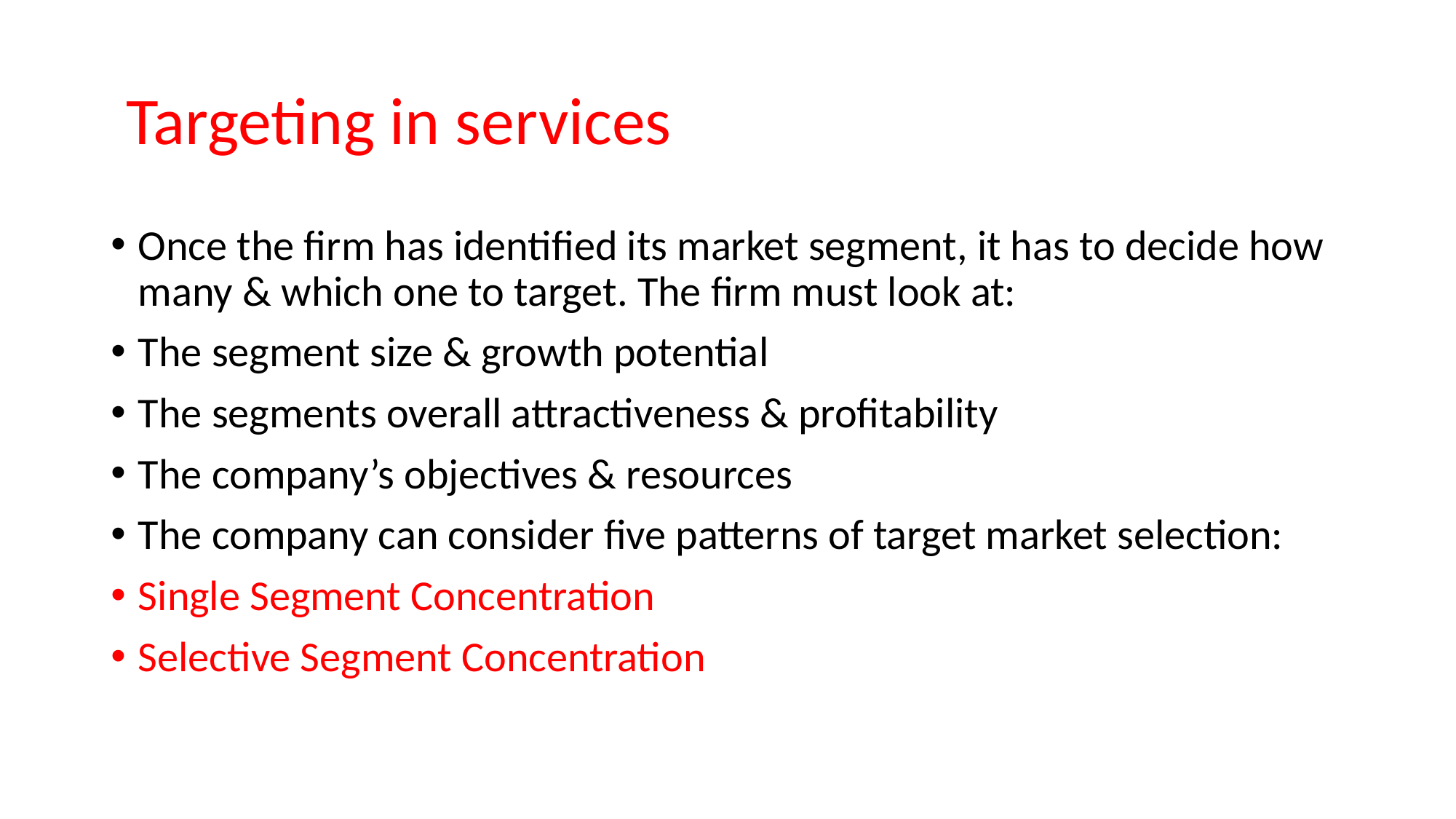

# Targeting in services
Once the firm has identified its market segment, it has to decide how many & which one to target. The firm must look at:
The segment size & growth potential
The segments overall attractiveness & profitability
The company’s objectives & resources
The company can consider five patterns of target market selection:
Single Segment Concentration
Selective Segment Concentration